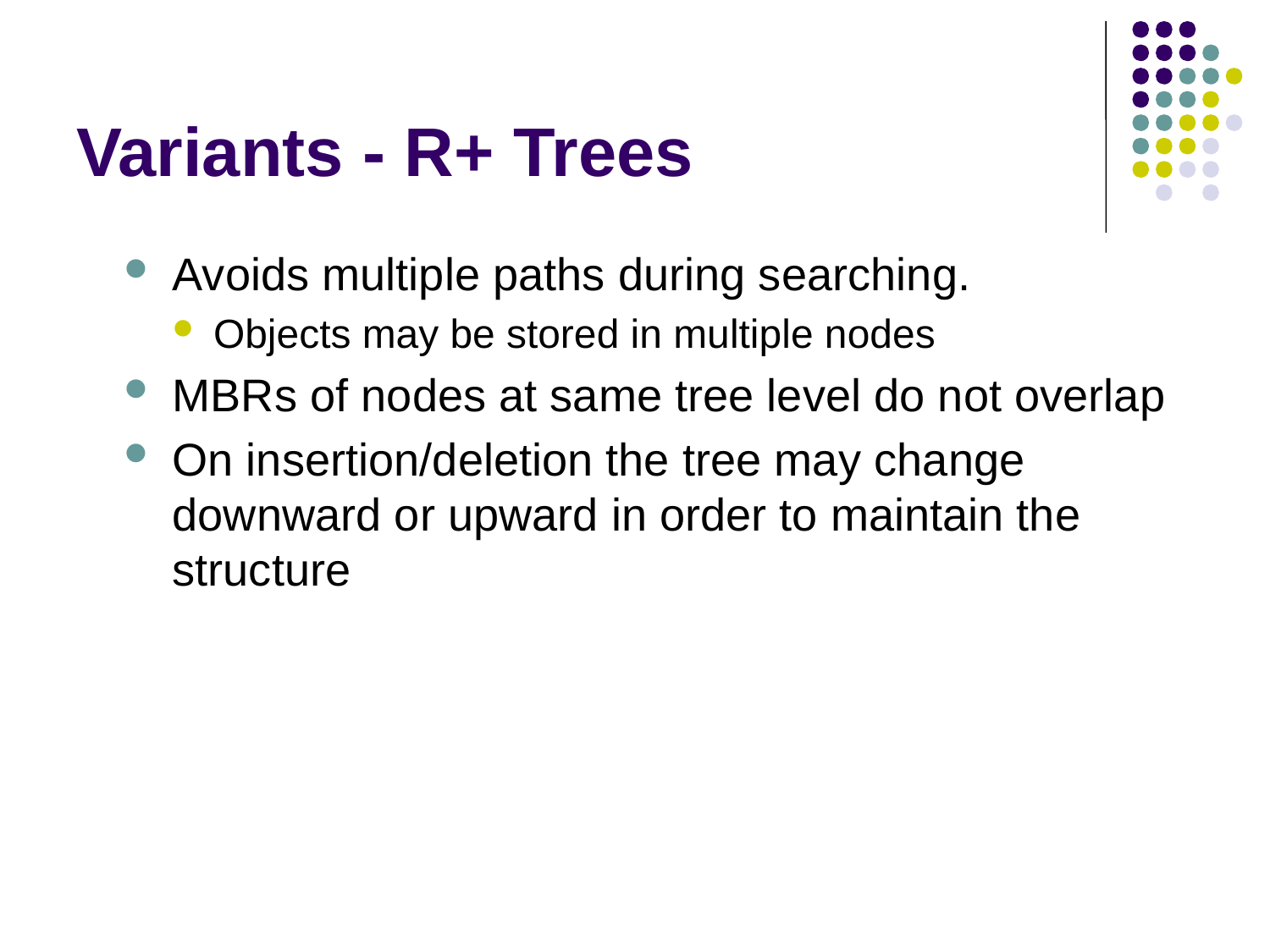

# Variants - R+ Trees
Avoids multiple paths during searching.
Objects may be stored in multiple nodes
MBRs of nodes at same tree level do not overlap
On insertion/deletion the tree may change downward or upward in order to maintain the structure